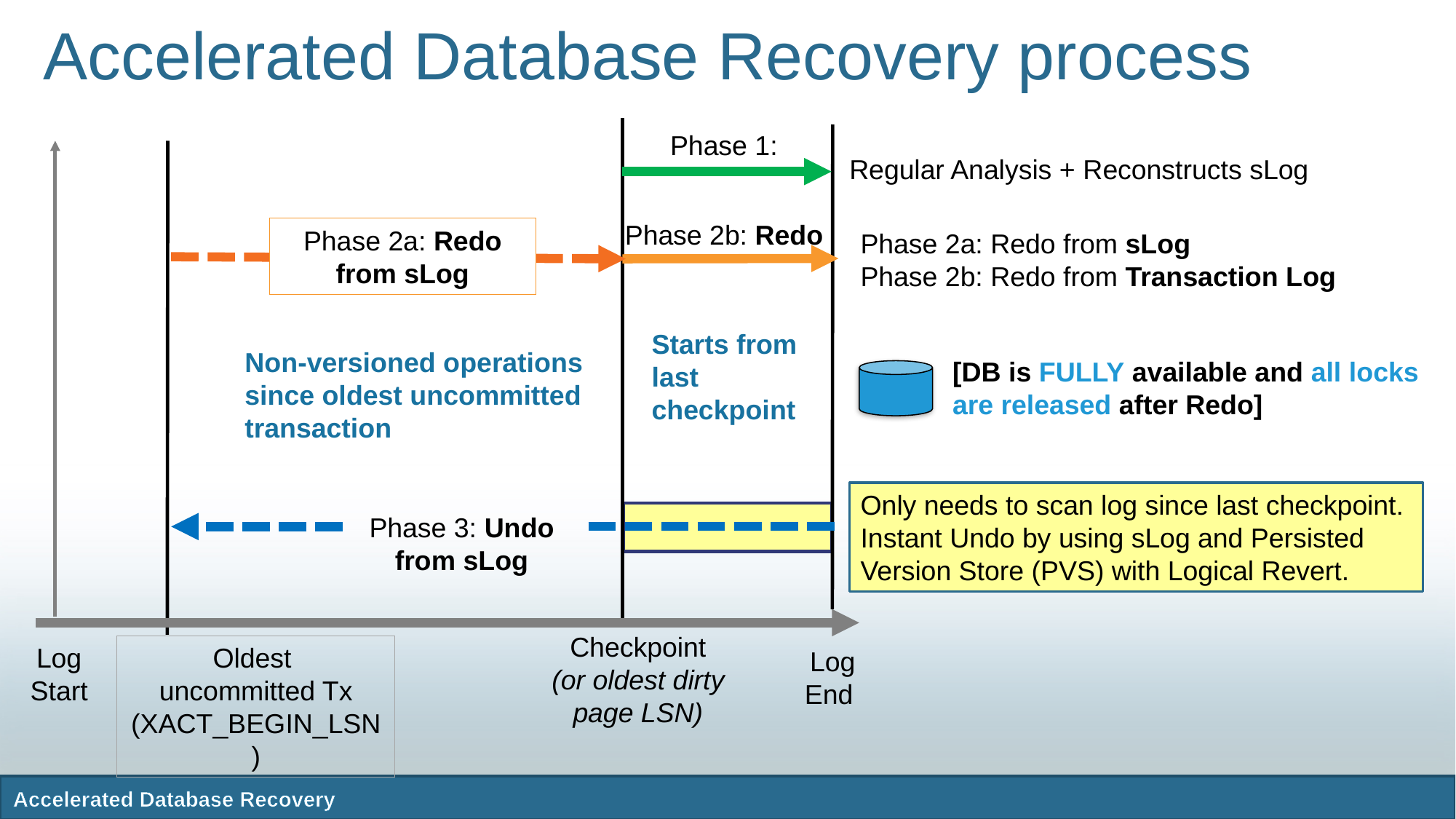

# Accelerated Database Recovery process

Phase 1:
Log
End
Regular Analysis + Reconstructs sLog
Phase 2b: Redo
Phase 2a: Redo from sLog
Phase 2b: Redo from Transaction Log
Phase 2a: Redo from sLog
Starts from last checkpoint
Non-versioned operations since oldest uncommitted transaction
[DB is FULLY available and all locks
are released after Redo]

Only needs to scan log since last checkpoint. Instant Undo by using sLog and Persisted Version Store (PVS) with Logical Revert.
Phase 3: Undo from sLog

Checkpoint
(or oldest dirty page LSN)
Log
Start
Oldest
uncommitted Tx
(XACT_BEGIN_LSN)